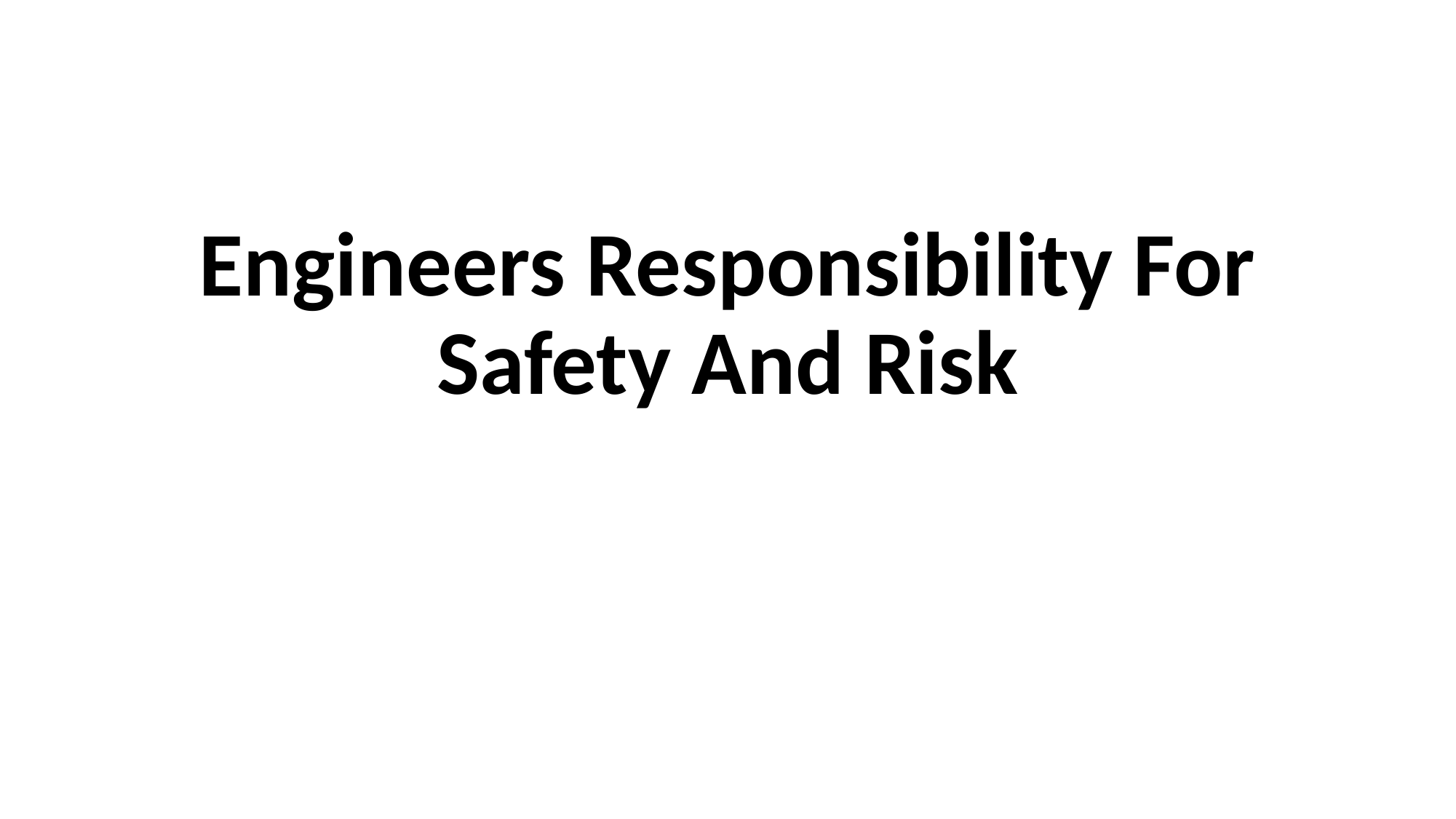

# Engineers Responsibility For Safety And Risk